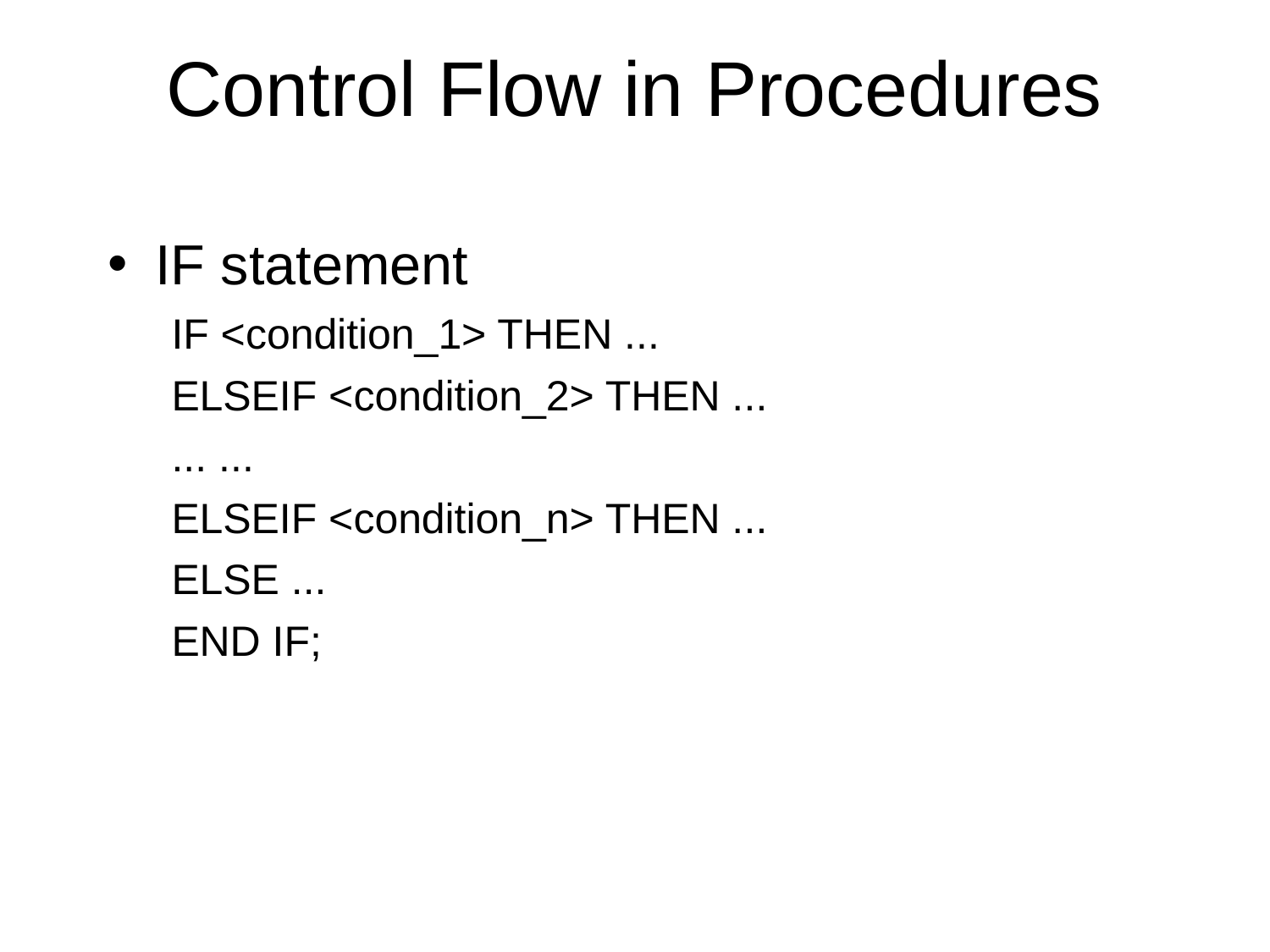

# Control Flow in Procedures
IF statement
IF <condition_1> THEN ...
ELSEIF <condition_2> THEN ...
... ...
ELSEIF <condition_n> THEN ...
ELSE ...
END IF;